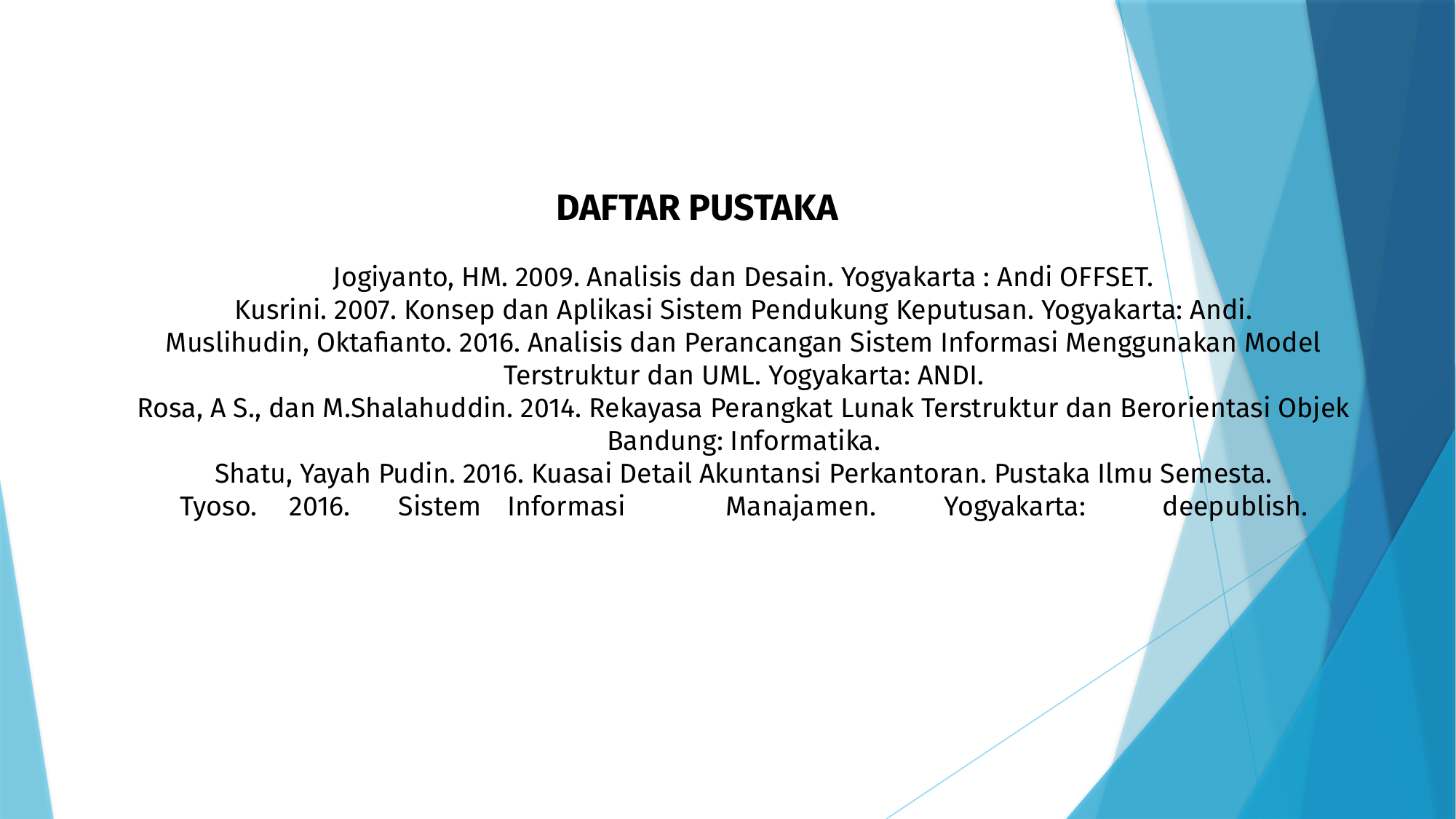

DAFTAR PUSTAKA
Jogiyanto, HM. 2009. Analisis dan Desain. Yogyakarta : Andi OFFSET.
Kusrini. 2007. Konsep dan Aplikasi Sistem Pendukung Keputusan. Yogyakarta: Andi.
Muslihudin, Oktafianto. 2016. Analisis dan Perancangan Sistem Informasi Menggunakan Model
Terstruktur dan UML. Yogyakarta: ANDI.
Rosa, A S., dan M.Shalahuddin. 2014. Rekayasa Perangkat Lunak Terstruktur dan Berorientasi Objek
Bandung: Informatika.
Shatu, Yayah Pudin. 2016. Kuasai Detail Akuntansi Perkantoran. Pustaka Ilmu Semesta.
Tyoso. 	2016. 	Sistem 	Informasi 	Manajamen. 	Yogyakarta: 	deepublish.